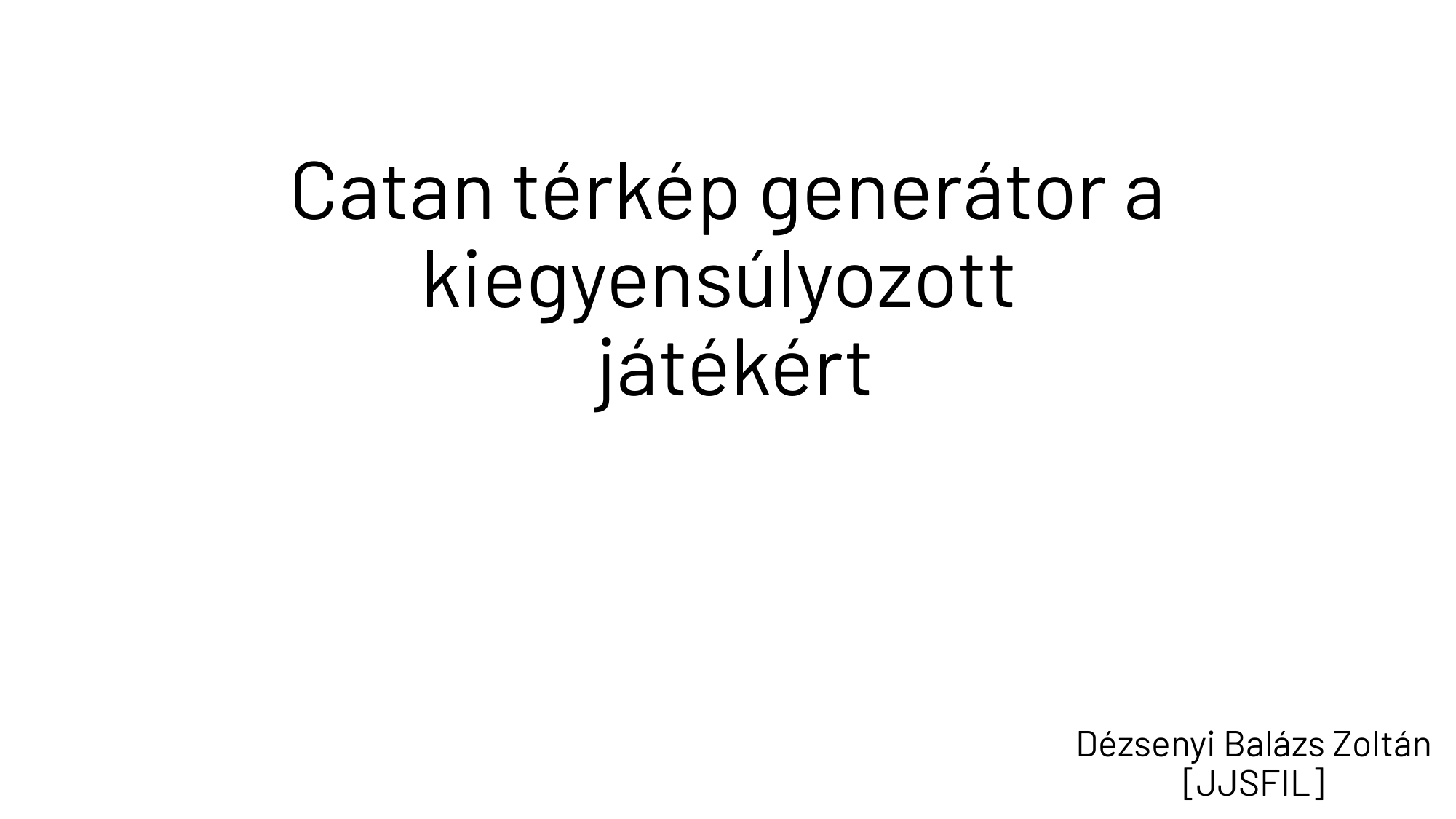

# Catan térkép generátor a kiegyensúlyozott  játékért
Dézsenyi Balázs Zoltán [JJSFIL]